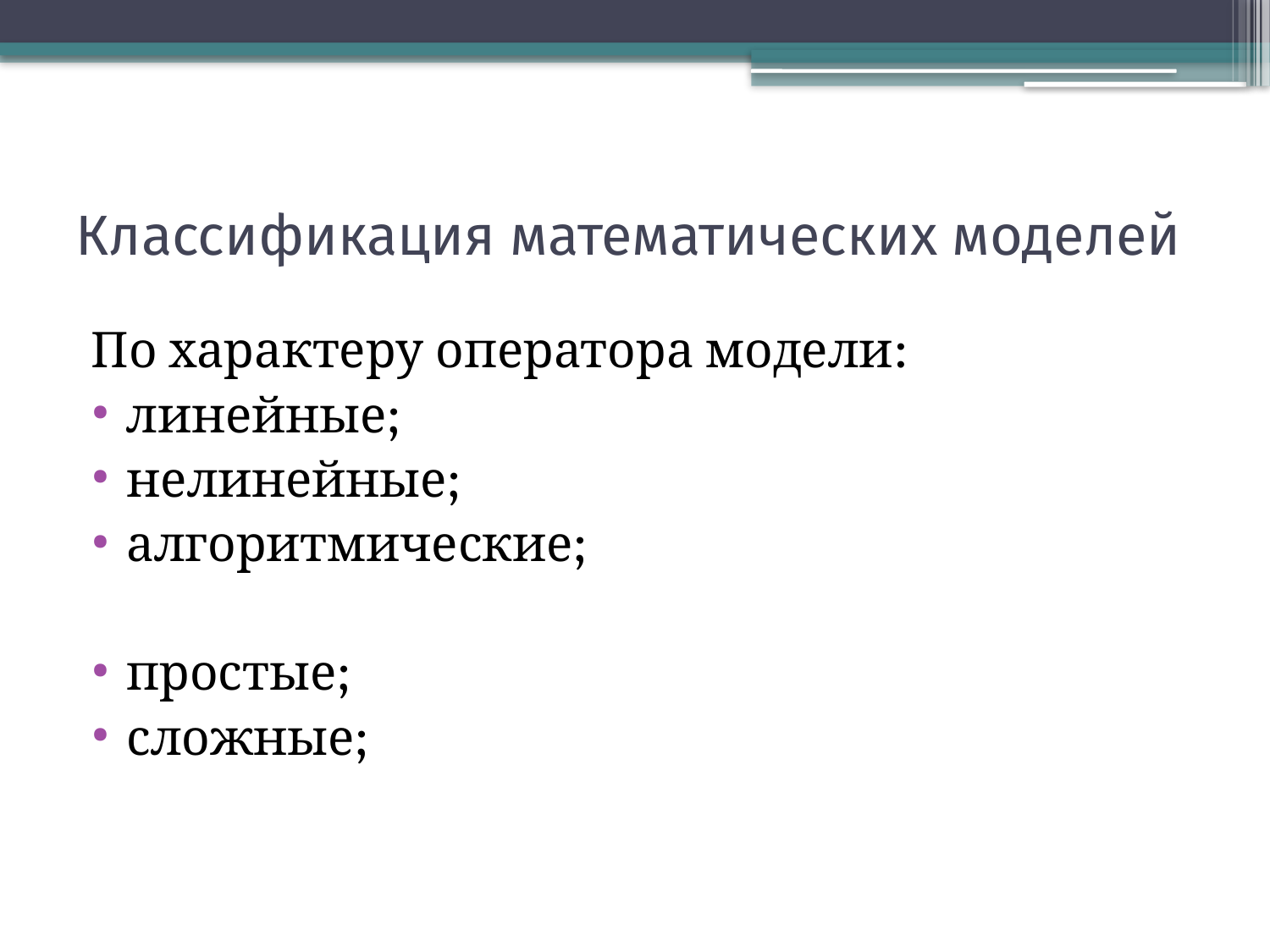

# Классификация математических моделей
По характеру оператора модели:
линейные;
нелинейные;
алгоритмические;

простые;
сложные;